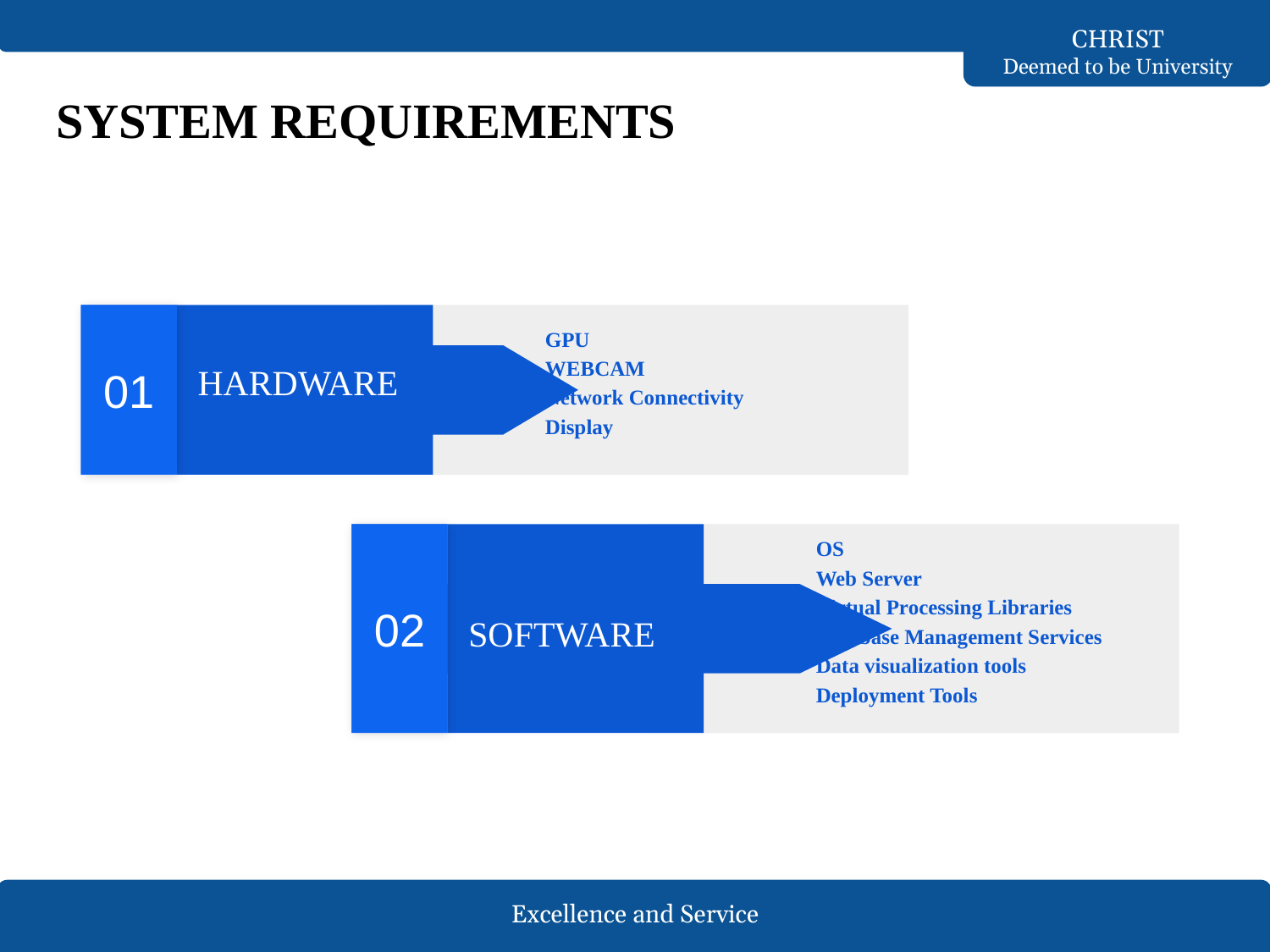

# SYSTEM REQUIREMENTS

01

GPU
WEBCAM
Network Connectivity
Display

HARDWARE

02

OS
Web Server
Virtual Processing Libraries
Database Management Services
Data visualization tools
Deployment Tools

SOFTWARE